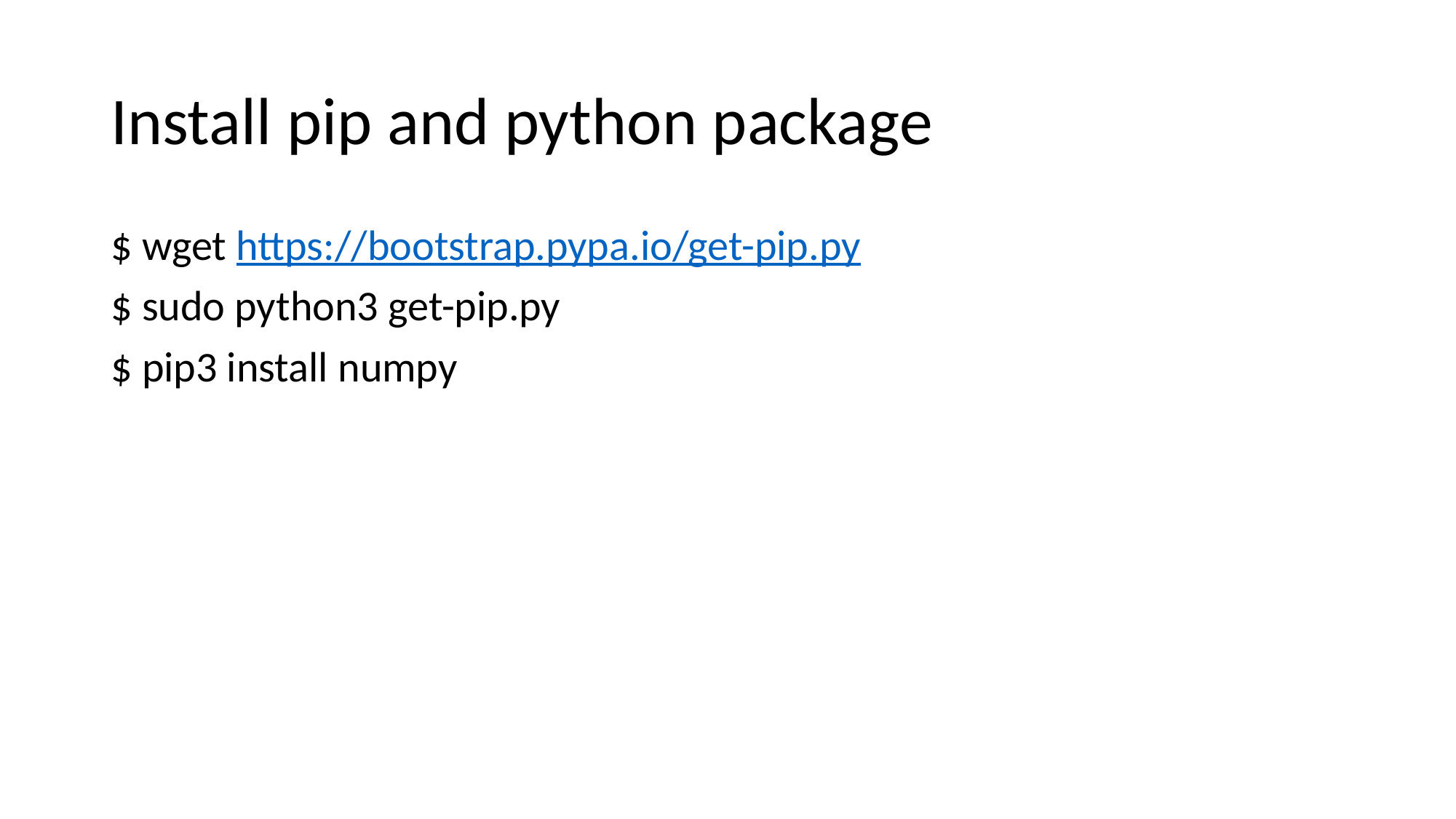

Install pip and python package
$ wget https://bootstrap.pypa.io/get-pip.py
$ sudo python3 get-pip.py
$ pip3 install numpy